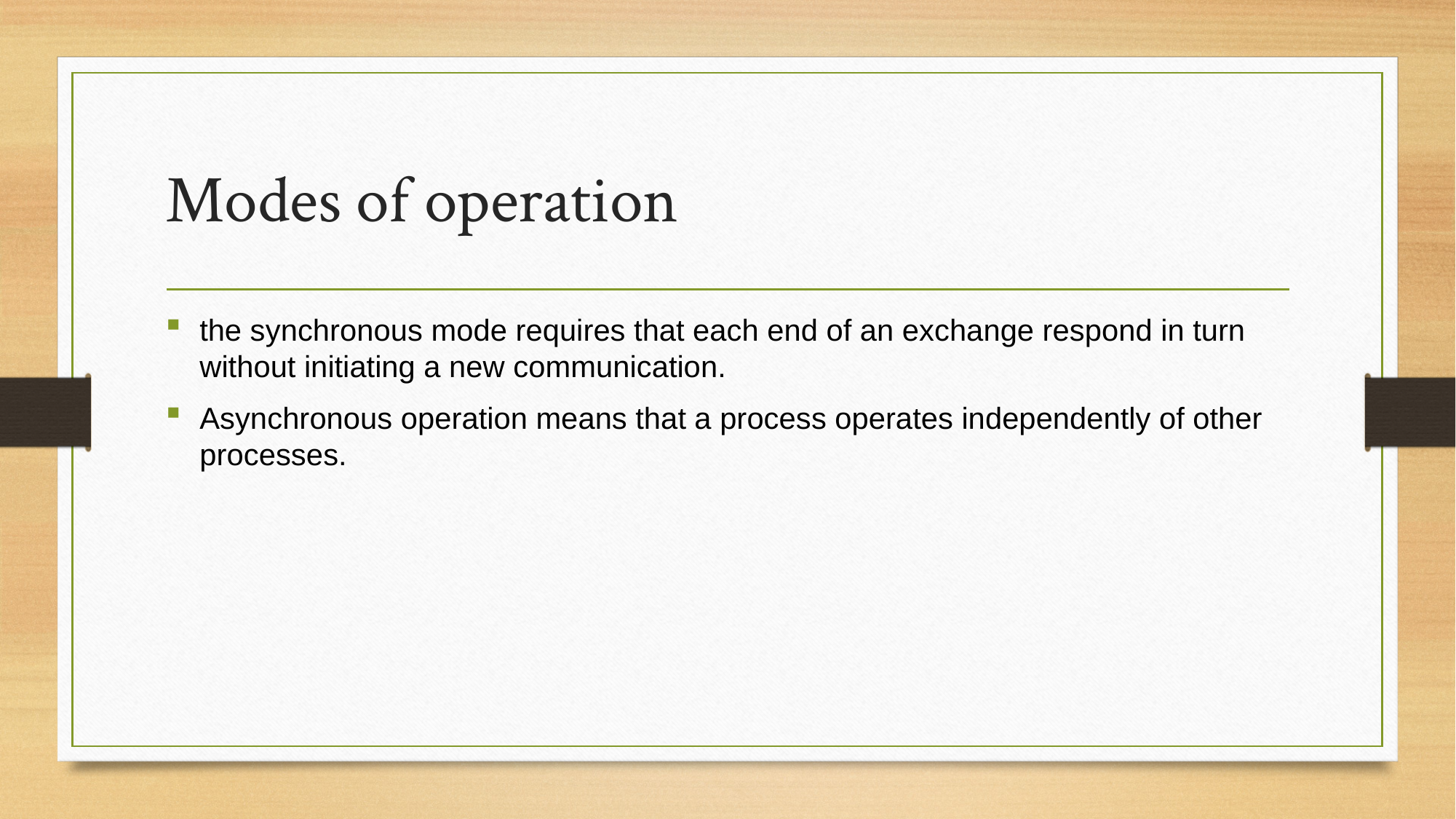

# Modes of operation
the synchronous mode requires that each end of an exchange respond in turn without initiating a new communication.
Asynchronous operation means that a process operates independently of other processes.